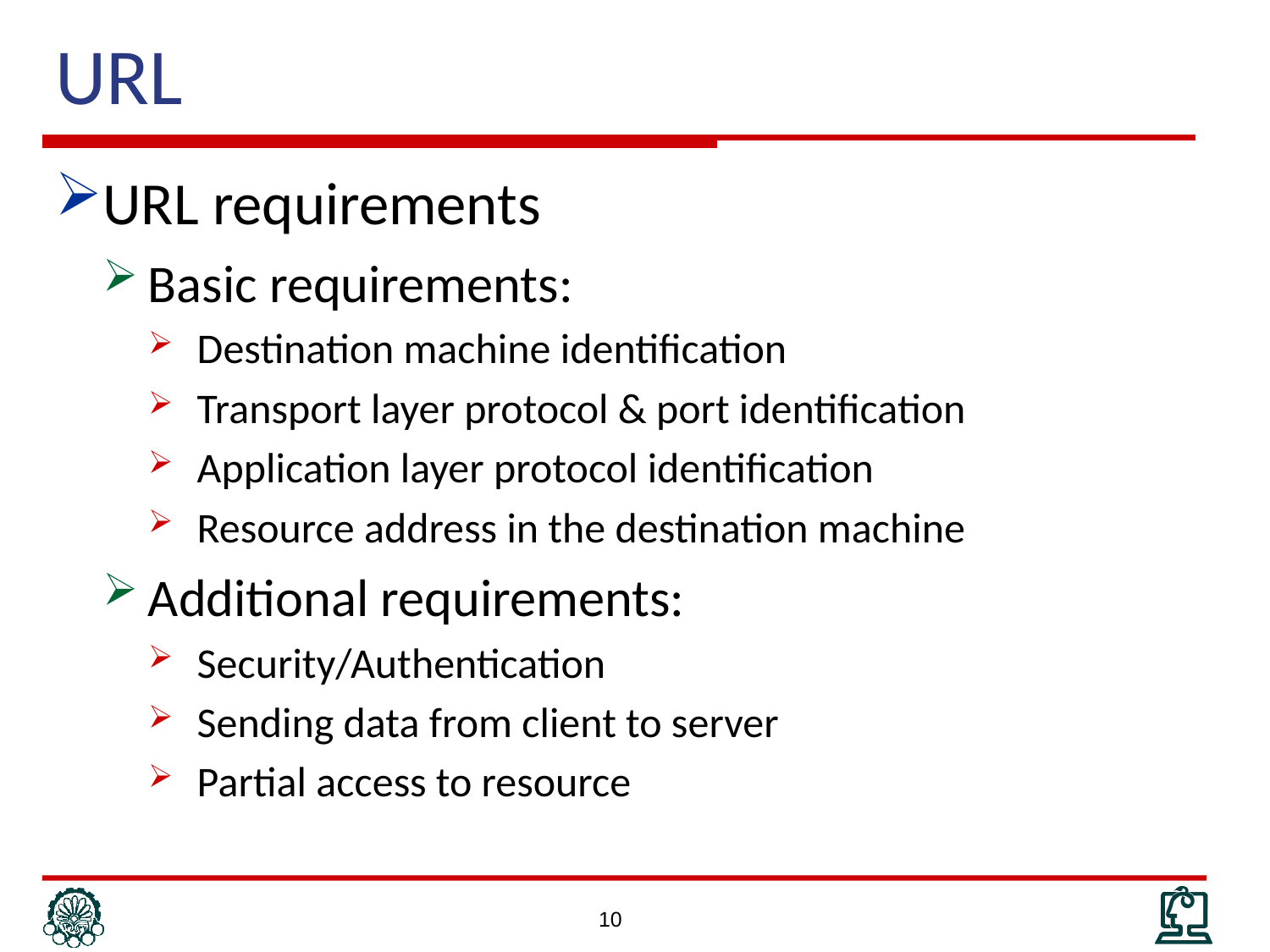

# URL
URL requirements
Basic requirements:
Destination machine identification
Transport layer protocol & port identification
Application layer protocol identification
Resource address in the destination machine
Additional requirements:
Security/Authentication
Sending data from client to server
Partial access to resource

10